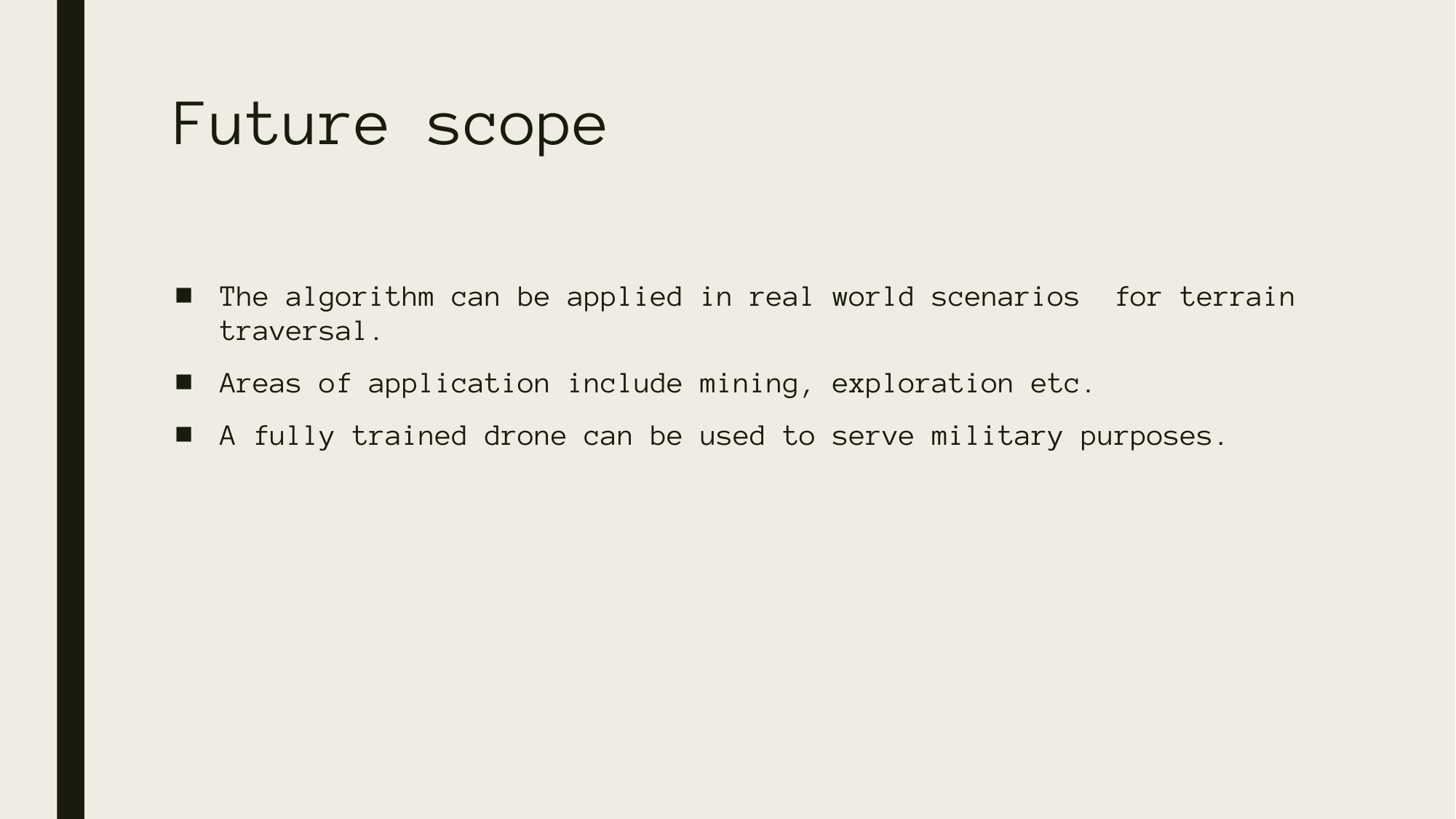

# Future scope
The algorithm can be applied in real world scenarios  for terrain traversal.
Areas of application include mining, exploration etc.
A fully trained drone can be used to serve military purposes.